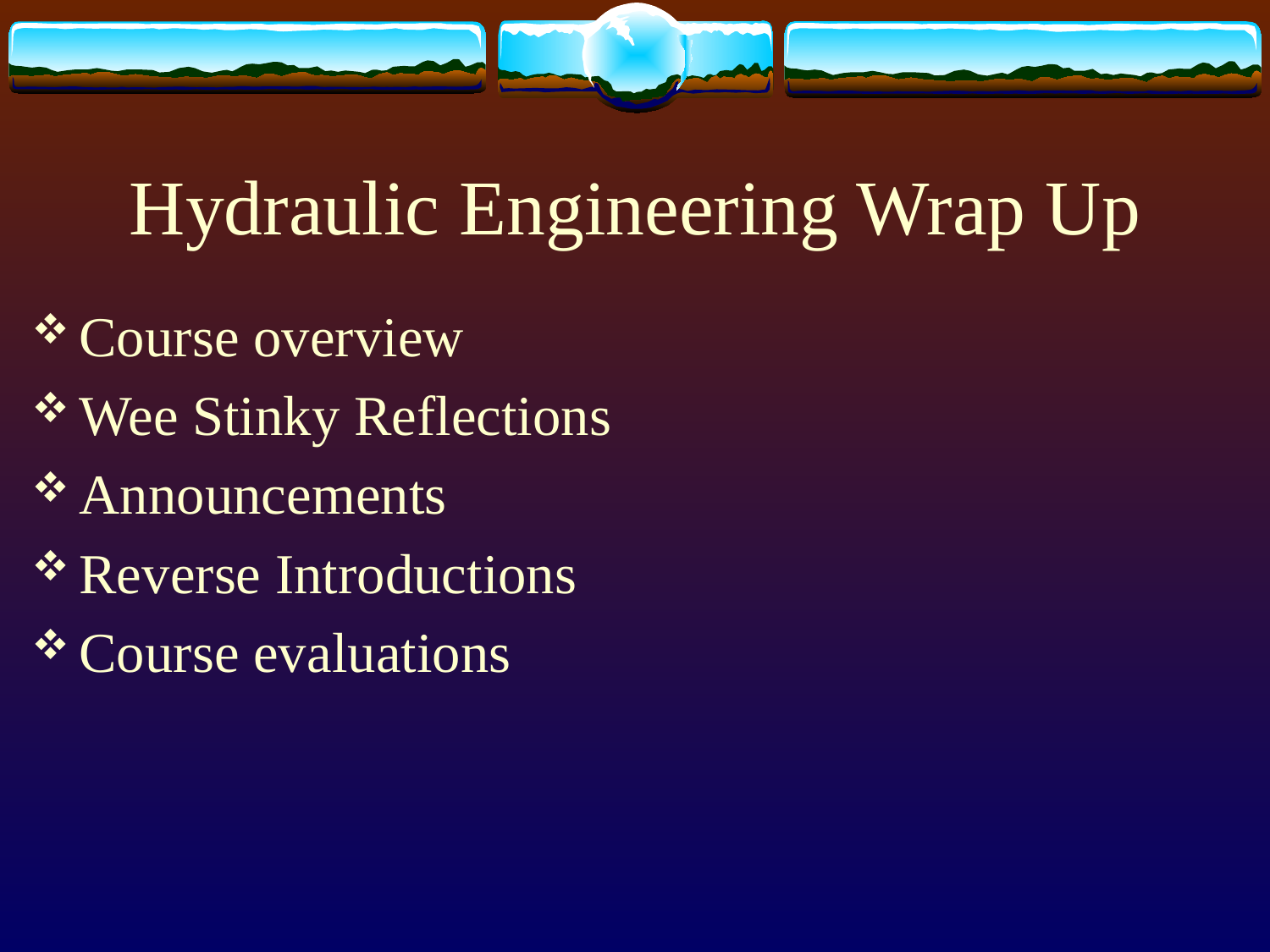

# Hydraulic Engineering Wrap Up
Course overview
Wee Stinky Reflections
Announcements
Reverse Introductions
Course evaluations